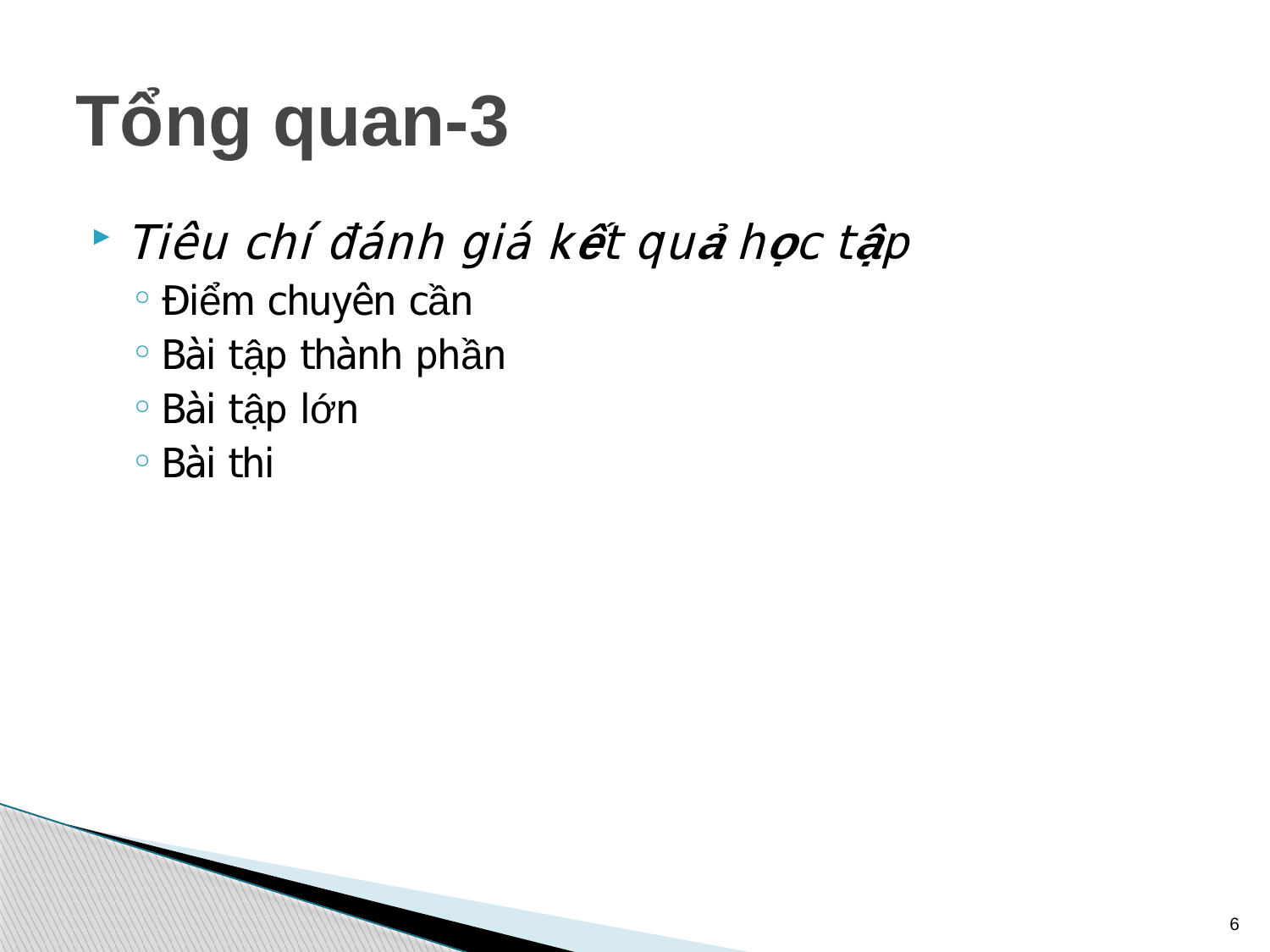

# Tổng quan-3
Tiêu chí đánh giá kết quả học tập
Điểm chuyên cần
Bài tập thành phần
Bài tập lớn
Bài thi

6